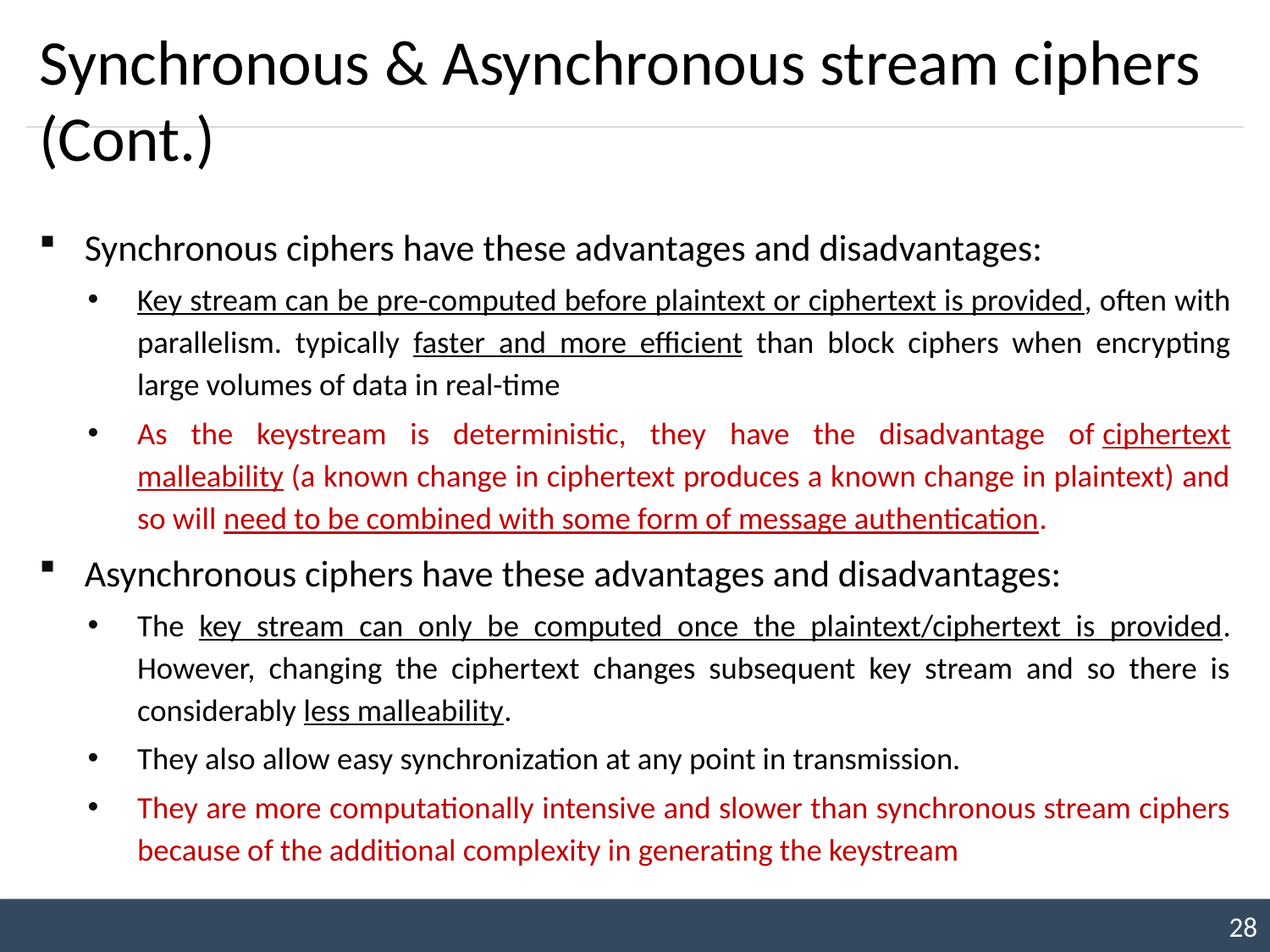

# Synchronous & Asynchronous stream ciphers (Cont.)
Synchronous ciphers have these advantages and disadvantages:
Key stream can be pre-computed before plaintext or ciphertext is provided, often with parallelism. typically faster and more efficient than block ciphers when encrypting large volumes of data in real-time
As the keystream is deterministic, they have the disadvantage of ciphertext malleability (a known change in ciphertext produces a known change in plaintext) and so will need to be combined with some form of message authentication.
Asynchronous ciphers have these advantages and disadvantages:
The key stream can only be computed once the plaintext/ciphertext is provided. However, changing the ciphertext changes subsequent key stream and so there is considerably less malleability.
They also allow easy synchronization at any point in transmission.
They are more computationally intensive and slower than synchronous stream ciphers because of the additional complexity in generating the keystream